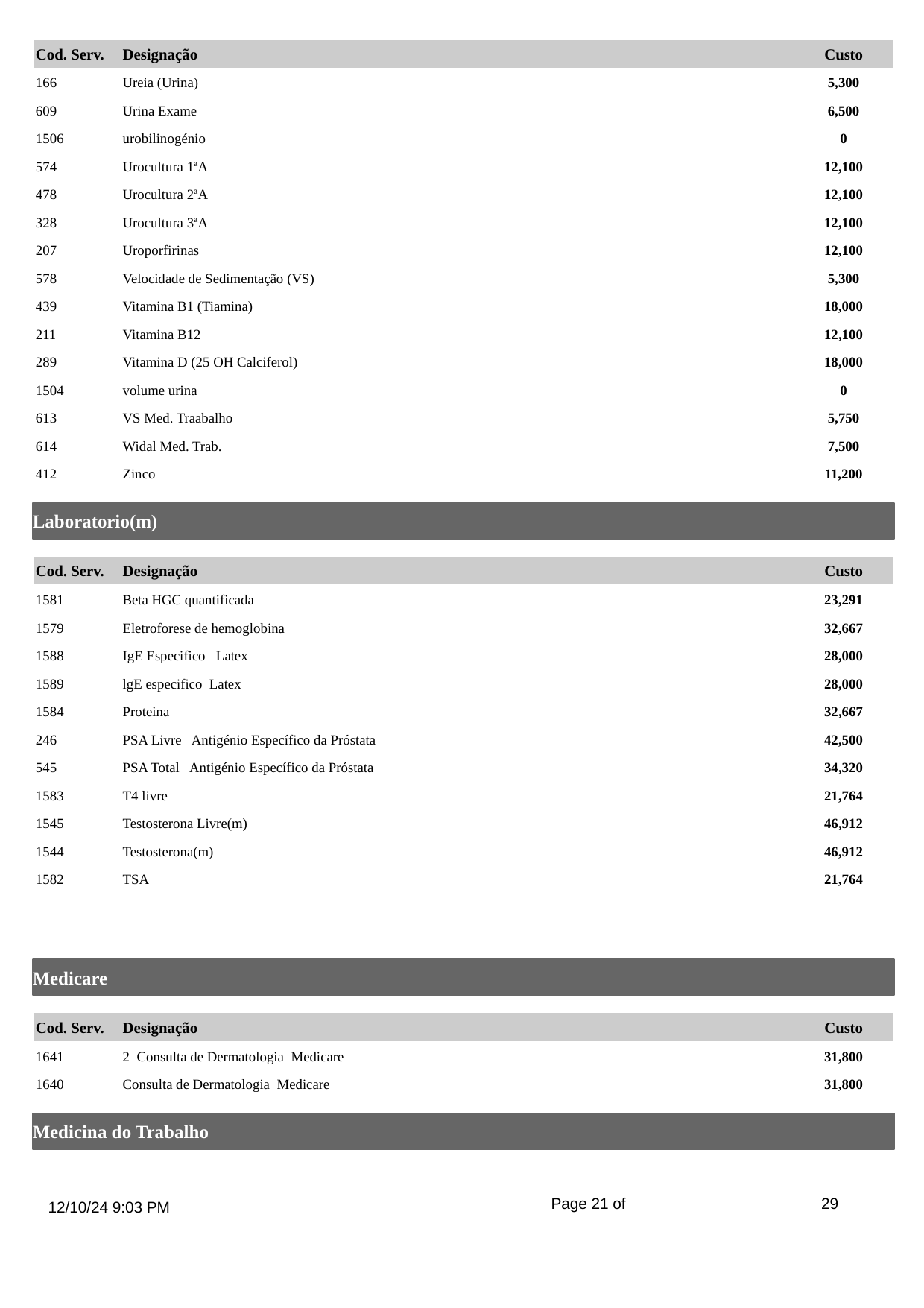

Cod. Serv.
Designação
Custo
166
Ureia (Urina)
5,300
609
Urina Exame
6,500
1506
urobilinogénio
0
574
Urocultura 1ªA
12,100
478
Urocultura 2ªA
12,100
328
Urocultura 3ªA
12,100
207
Uroporfirinas
12,100
578
Velocidade de Sedimentação (VS)
5,300
439
Vitamina B1 (Tiamina)
18,000
211
Vitamina B12
12,100
289
Vitamina D (25 OH Calciferol)
18,000
1504
volume urina
0
613
VS Med. Traabalho
5,750
614
Widal Med. Trab.
7,500
412
Zinco
11,200

Laboratorio(m)

Cod. Serv.
Designação
Custo
1581
Beta HGC quantificada
23,291
1579
Eletroforese de hemoglobina
32,667
1588
IgE Especifico   Latex
28,000
1589
lgE especifico  Latex
28,000
1584
Proteina
32,667
246
PSA Livre   Antigénio Específico da Próstata
42,500
545
PSA Total   Antigénio Específico da Próstata
34,320
1583
T4 livre
21,764
1545
Testosterona Livre(m)
46,912
1544
Testosterona(m)
46,912
1582
TSA
21,764

Medicare

Cod. Serv.
Designação
Custo
1641
2  Consulta de Dermatologia  Medicare
31,800
1640
Consulta de Dermatologia  Medicare
31,800

Medicina do Trabalho
Page 21 of
29
12/10/24 9:03 PM